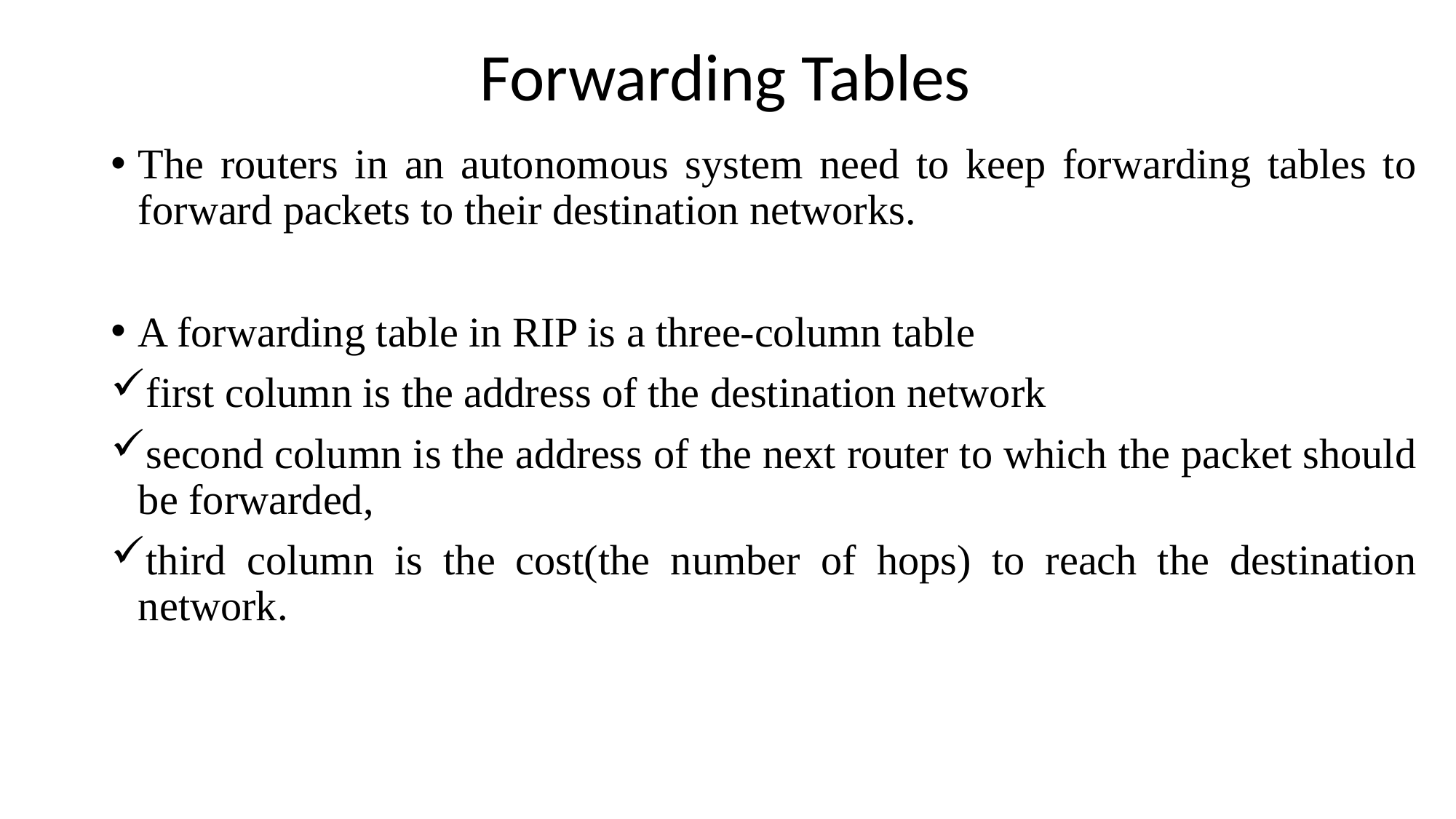

# Forwarding Tables
The routers in an autonomous system need to keep forwarding tables to forward packets to their destination networks.

A forwarding table in RIP is a three-column table
first column is the address of the destination network
second column is the address of the next router to which the packet should be forwarded,
third column is the cost(the number of hops) to reach the destination network.